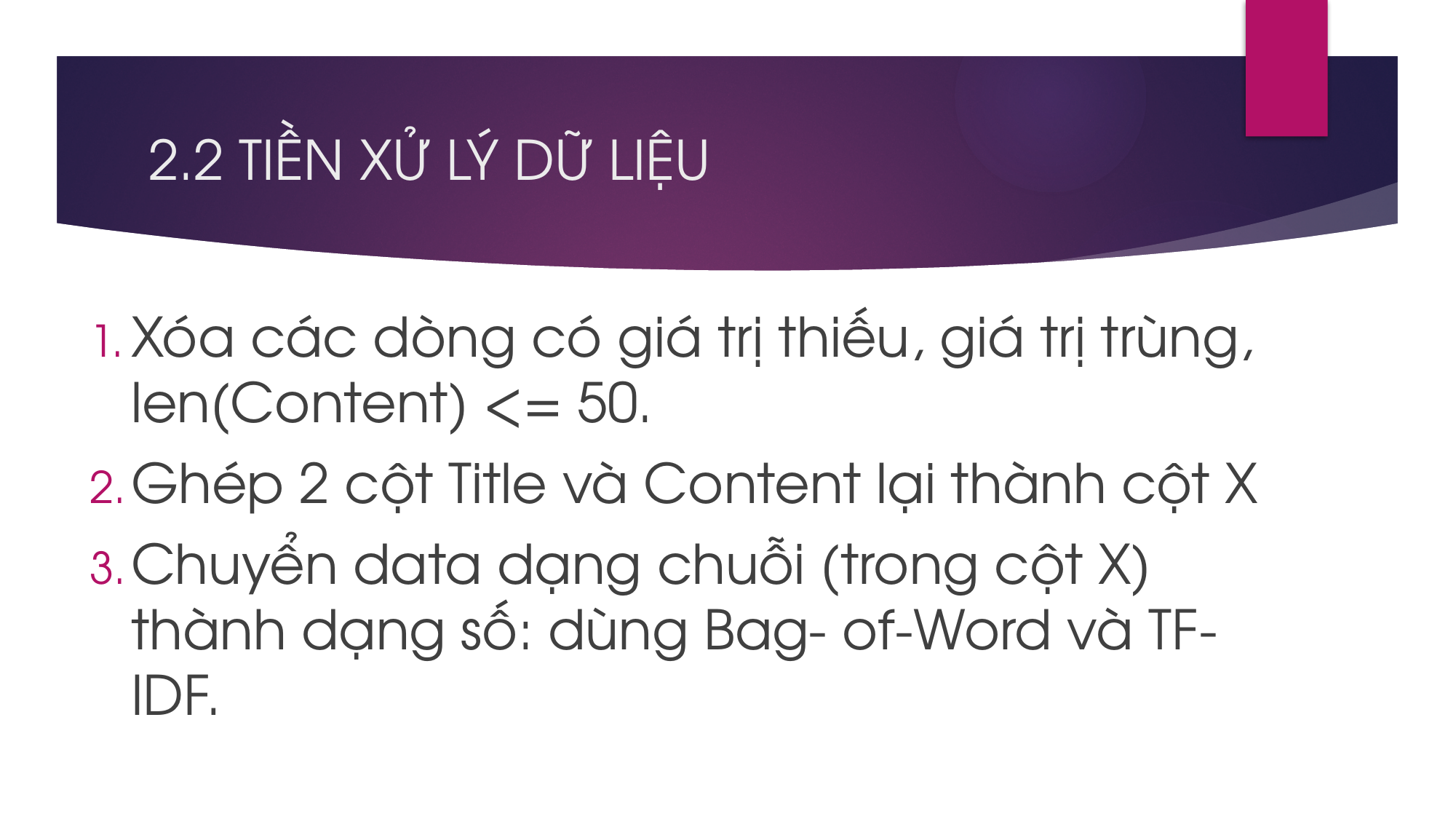

# 2.2 TIỀN XỬ LÝ DỮ LIỆU
Xóa các dòng có giá trị thiếu, giá trị trùng, len(Content) <= 50.
Ghép 2 cột Title và Content lại thành cột X
Chuyển data dạng chuỗi (trong cột X) thành dạng số: dùng Bag- of-Word và TF-IDF.